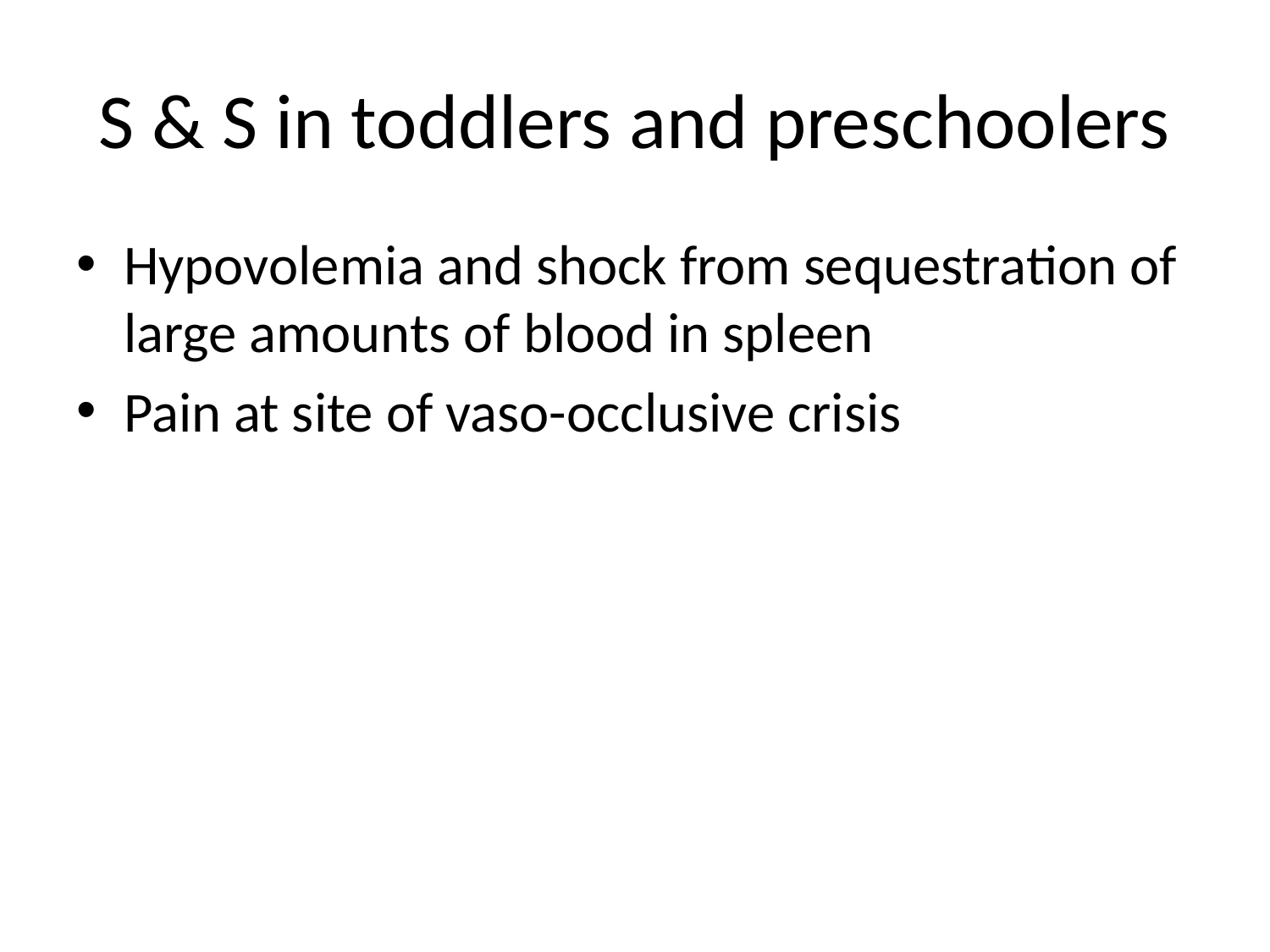

# S & S in toddlers and preschoolers
Hypovolemia and shock from sequestration of large amounts of blood in spleen
Pain at site of vaso-occlusive crisis